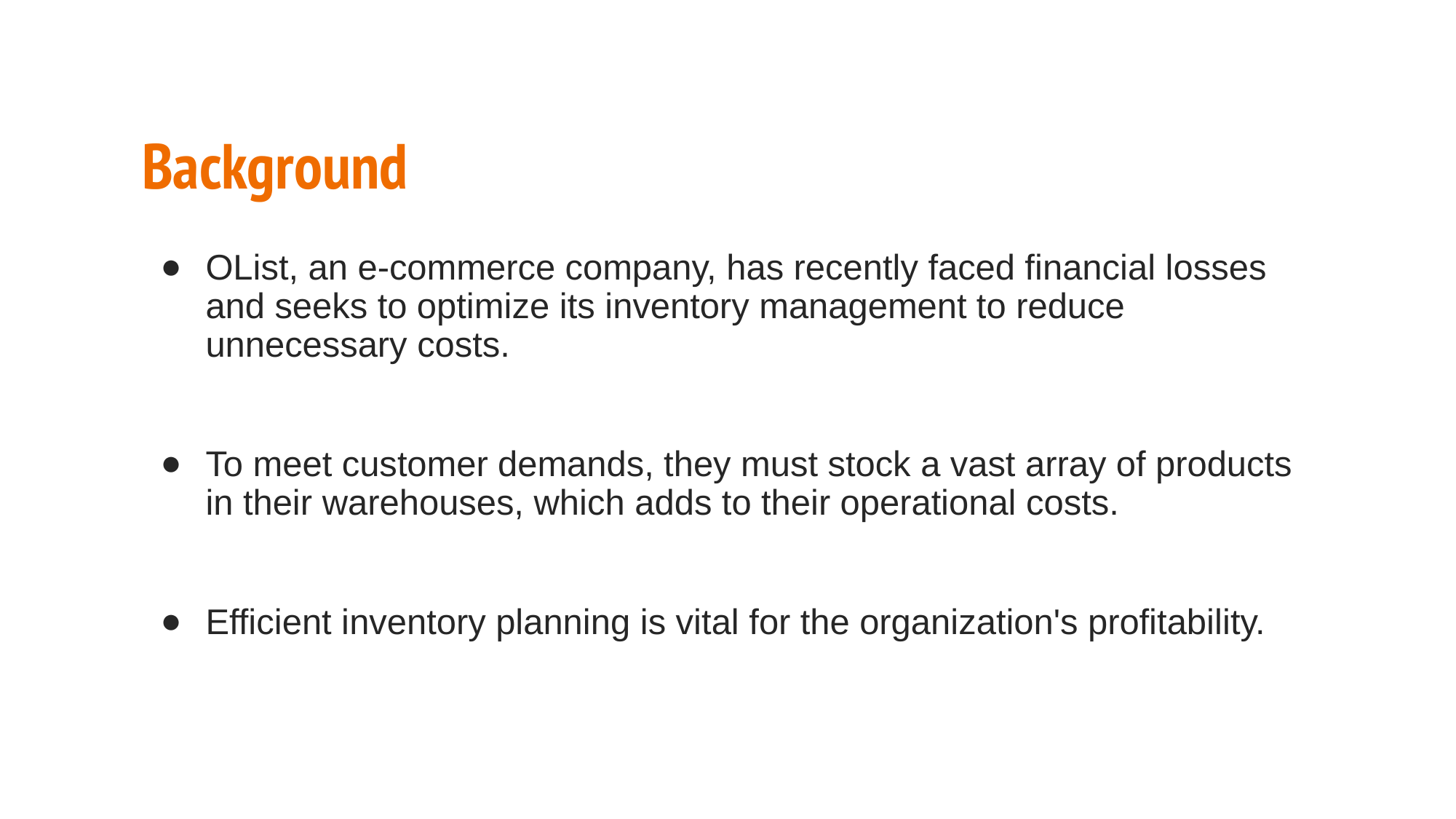

# Background
OList, an e-commerce company, has recently faced financial losses and seeks to optimize its inventory management to reduce unnecessary costs.

To meet customer demands, they must stock a vast array of products in their warehouses, which adds to their operational costs.

Efficient inventory planning is vital for the organization's profitability.